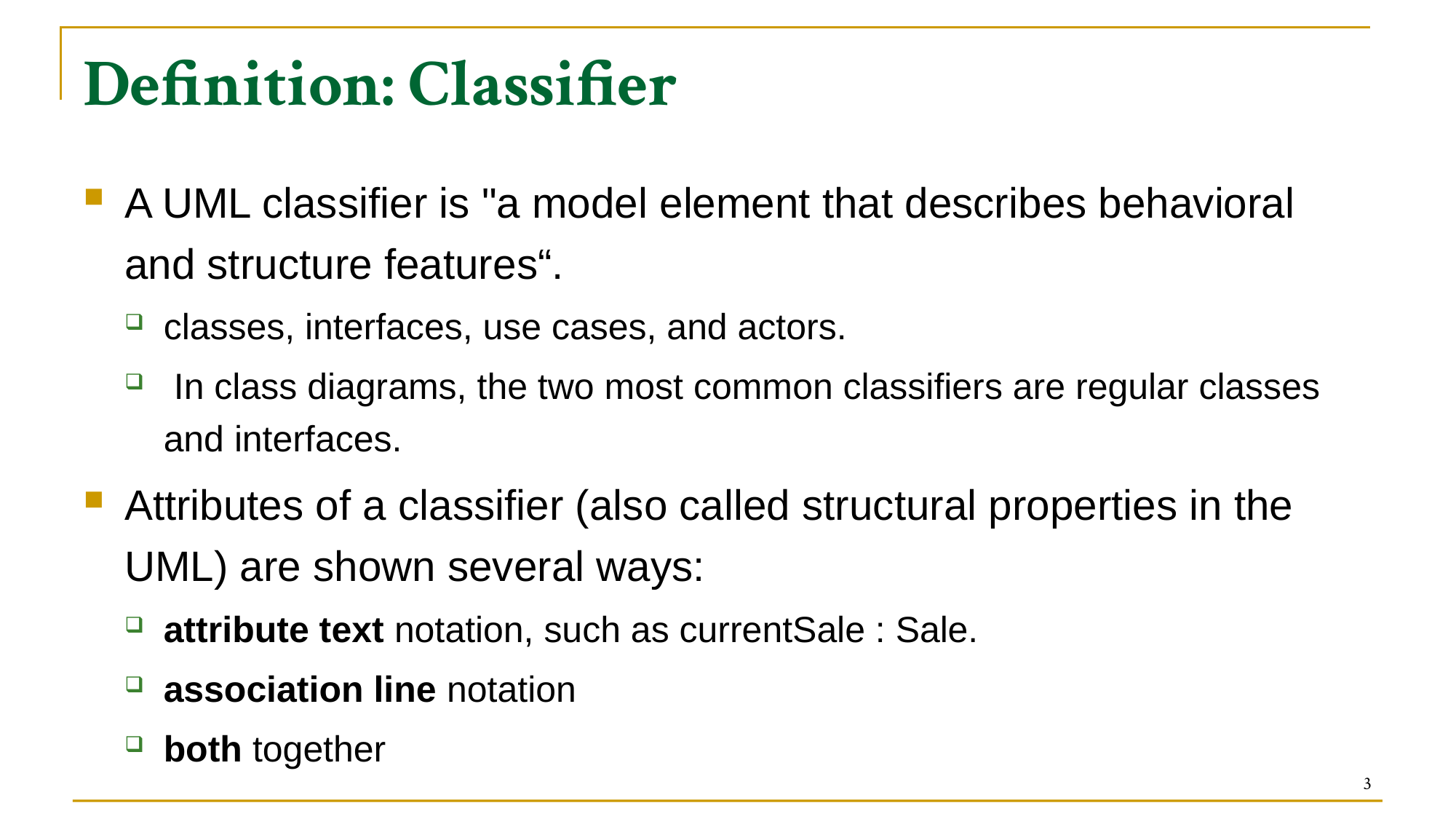

# Definition: Classifier
A UML classifier is "a model element that describes behavioral and structure features“.
classes, interfaces, use cases, and actors.
 In class diagrams, the two most common classifiers are regular classes and interfaces.
Attributes of a classifier (also called structural properties in the UML) are shown several ways:
attribute text notation, such as currentSale : Sale.
association line notation
both together
3